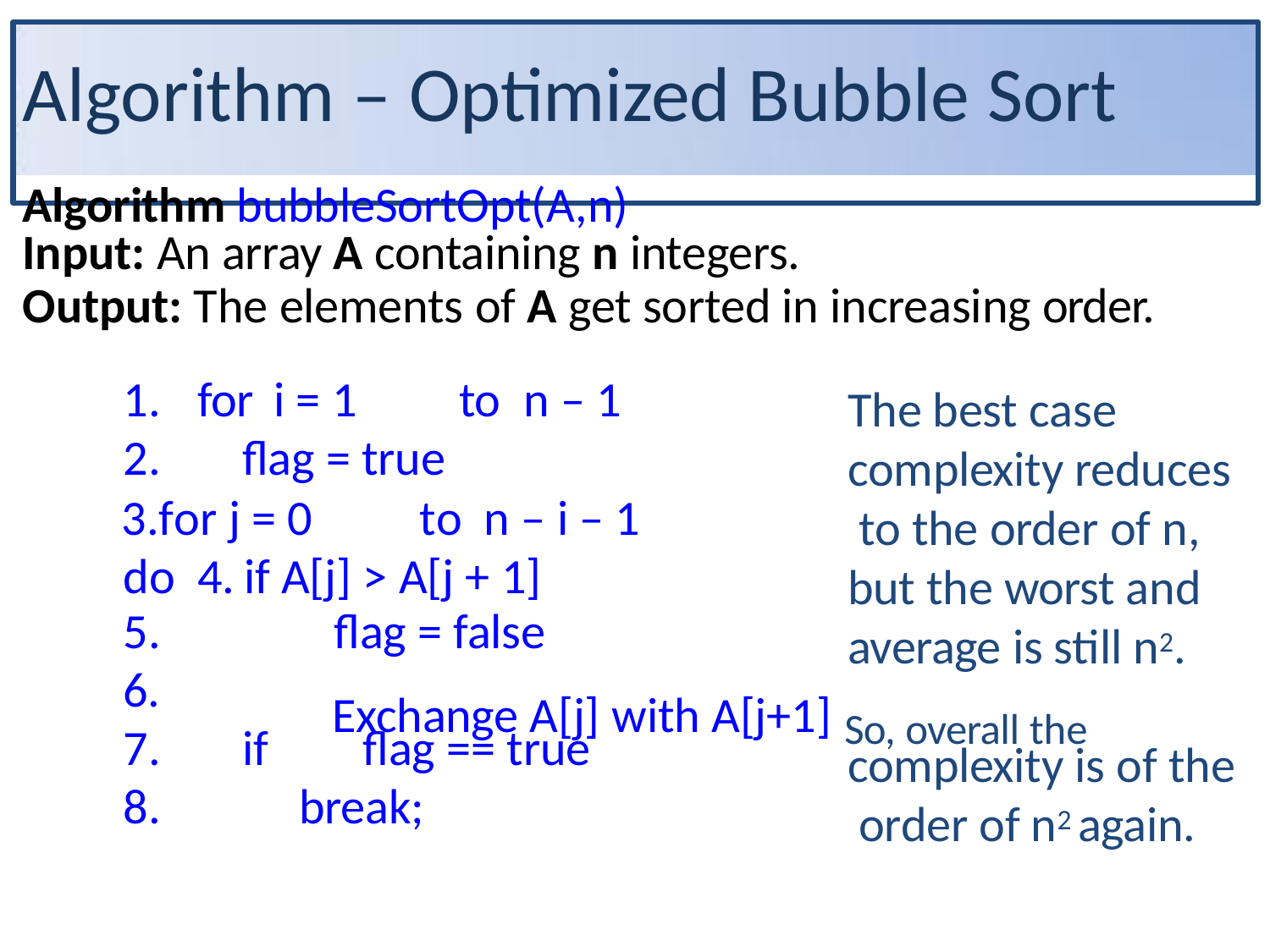

# Algorithm – Optimized Bubble Sort
Algorithm bubbleSortOpt(A,n)
Input: An array A containing n integers.
Output: The elements of A get sorted in increasing order.
for	i = 1	to	n – 1
flag = true
for j = 0	to	n – i – 1	do  4.		if A[j] > A[j + 1]
5.	flag = false
6.
if	flag == true
break;
The best case  complexity reduces  to the order of n,  but the worst and
average is still n2.
Exchange A[j] with A[j+1] So, overall the
complexity is of the  order of n2 again.